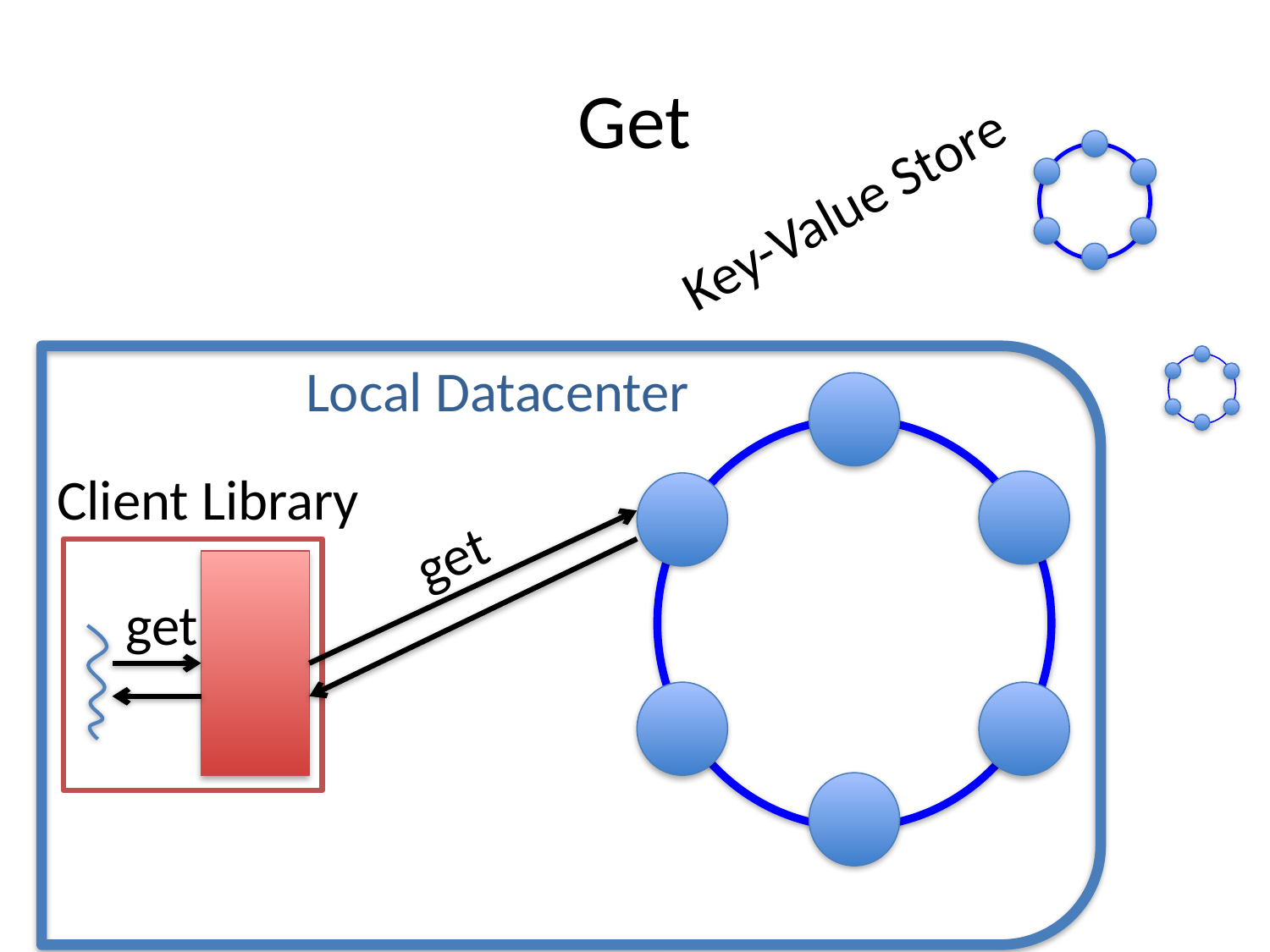

# Get

Key-Value Store

Local Datacenter

Client Library
get

get